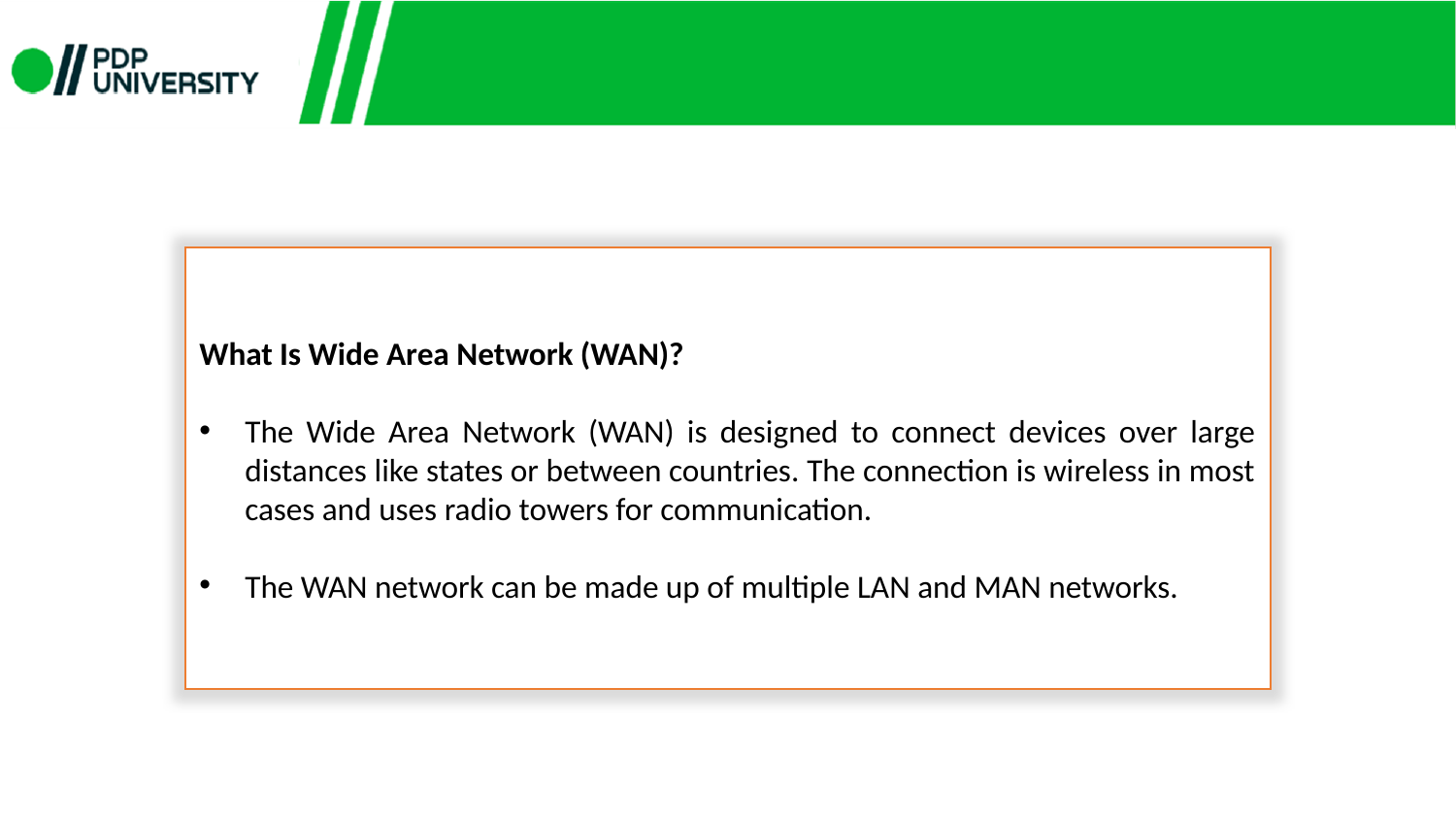

What Is Wide Area Network (WAN)?

The Wide Area Network (WAN) is designed to connect devices over large distances like states or between countries. The connection is wireless in most cases and uses radio towers for communication.

The WAN network can be made up of multiple LAN and MAN networks.